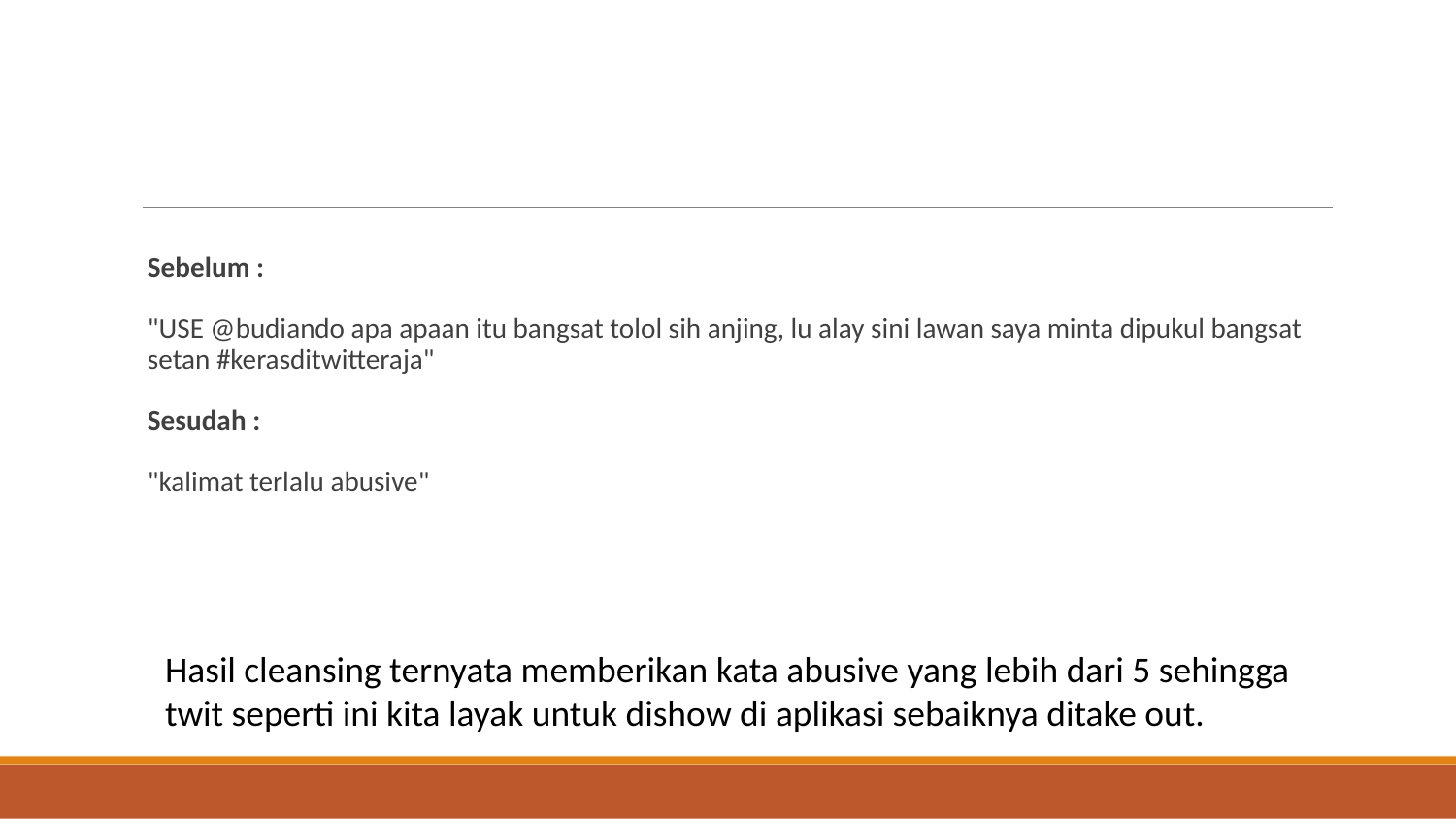

Sebelum :

"USE @budiando apa apaan itu bangsat tolol sih anjing, lu alay sini lawan saya minta dipukul bangsat setan #kerasditwitteraja"

Sesudah :

"kalimat terlalu abusive"
Hasil cleansing ternyata memberikan kata abusive yang lebih dari 5 sehingga twit seperti ini kita layak untuk dishow di aplikasi sebaiknya ditake out.